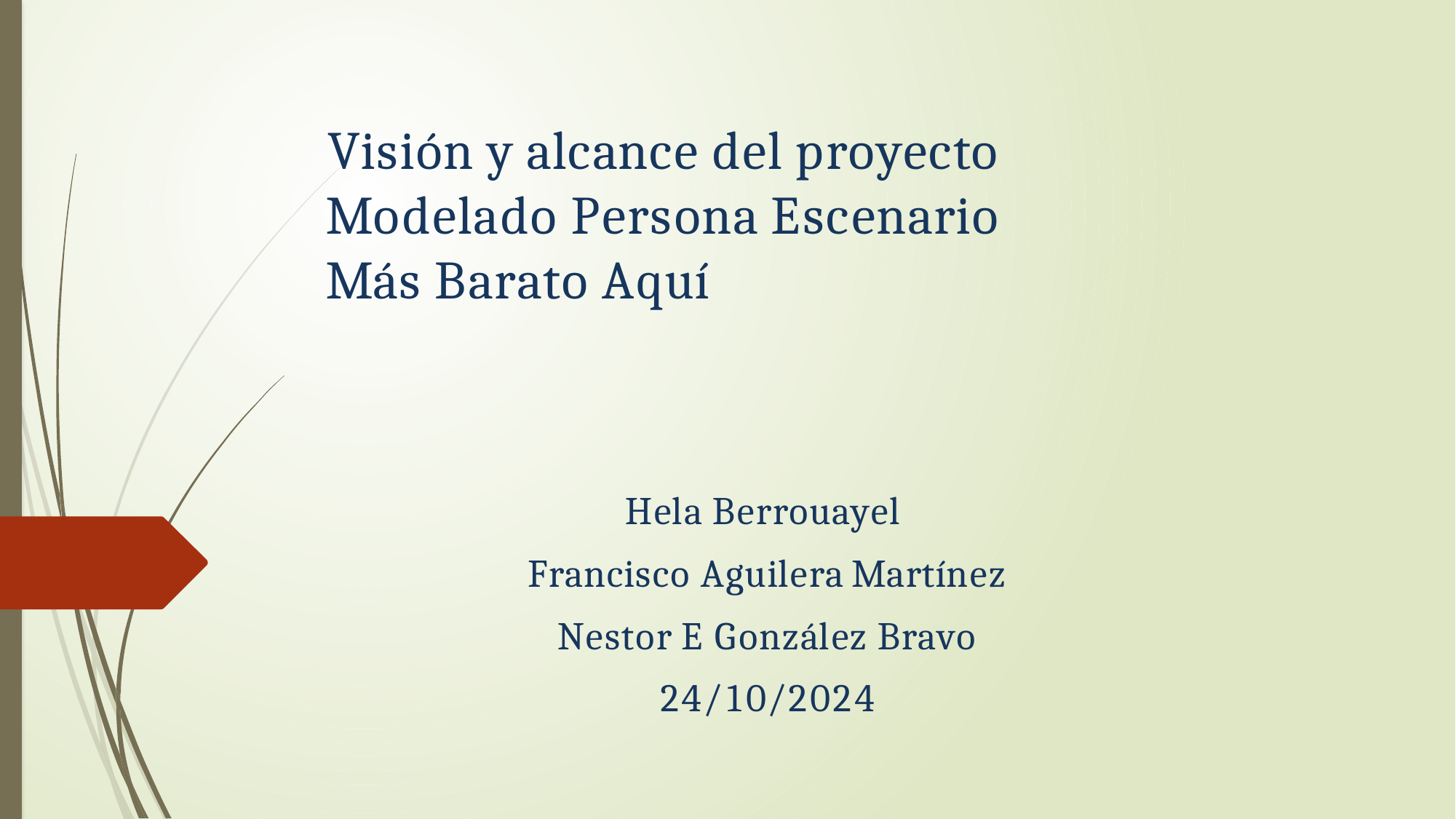

# Visión y alcance del proyecto Modelado Persona Escenario Más Barato Aquí
Hela Berrouayel
Francisco Aguilera Martínez
Nestor E González Bravo
24/10/2024